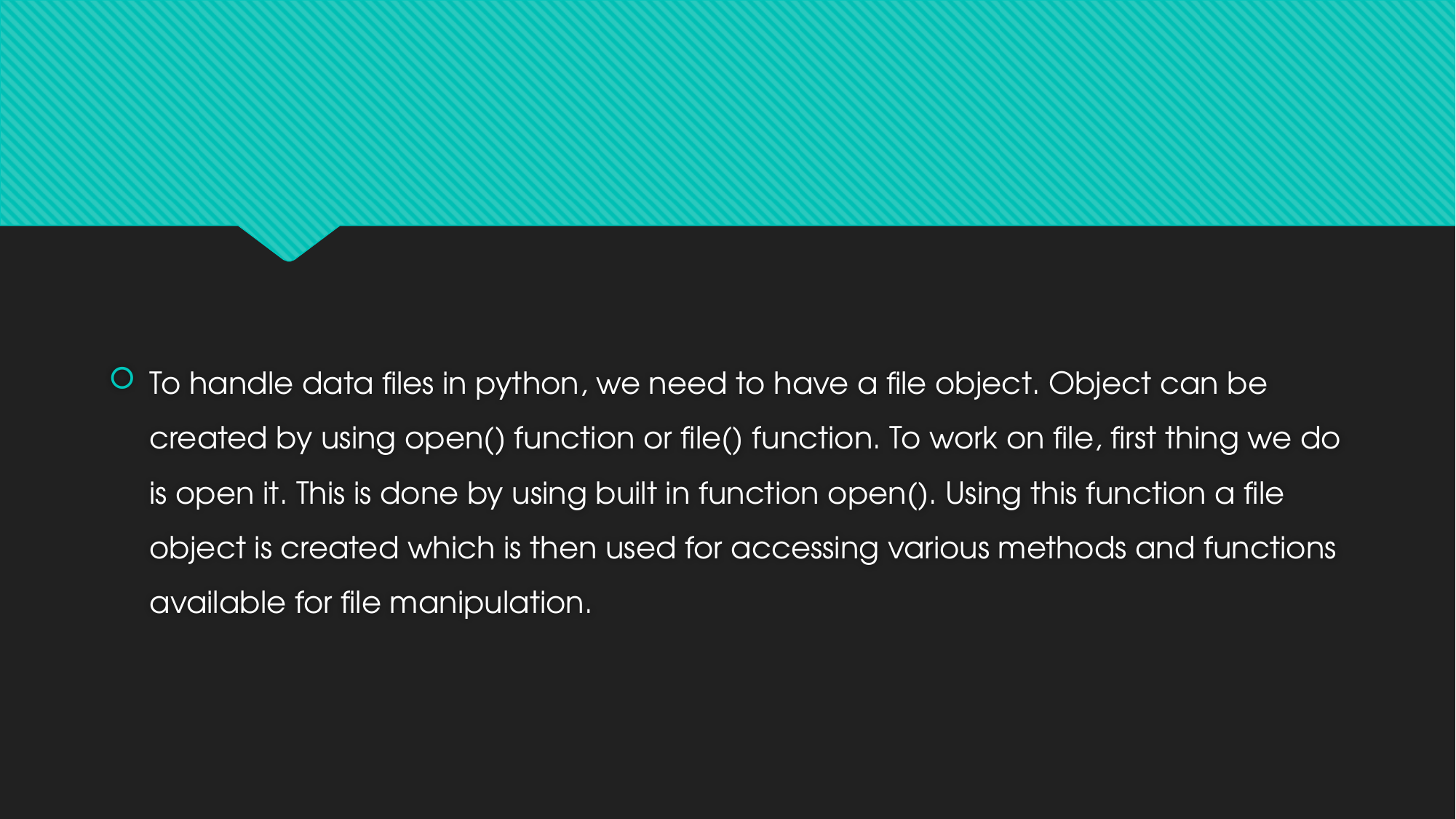

#
To handle data files in python, we need to have a file object. Object can be created by using open() function or file() function. To work on file, first thing we do is open it. This is done by using built in function open(). Using this function a file object is created which is then used for accessing various methods and functions available for file manipulation.